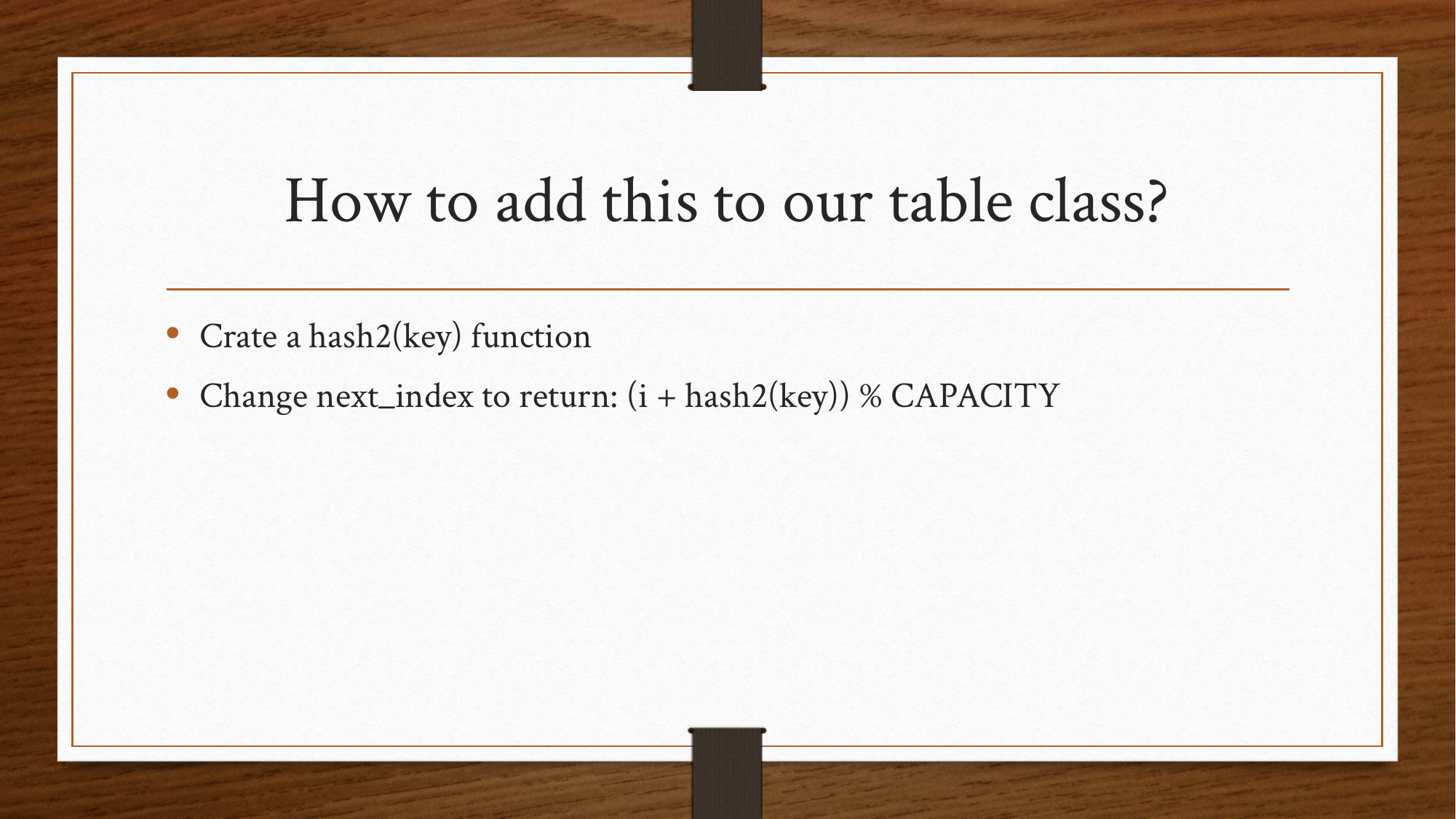

# How to add this to our table class?
Crate a hash2(key) function
Change next_index to return: (i + hash2(key)) % CAPACITY